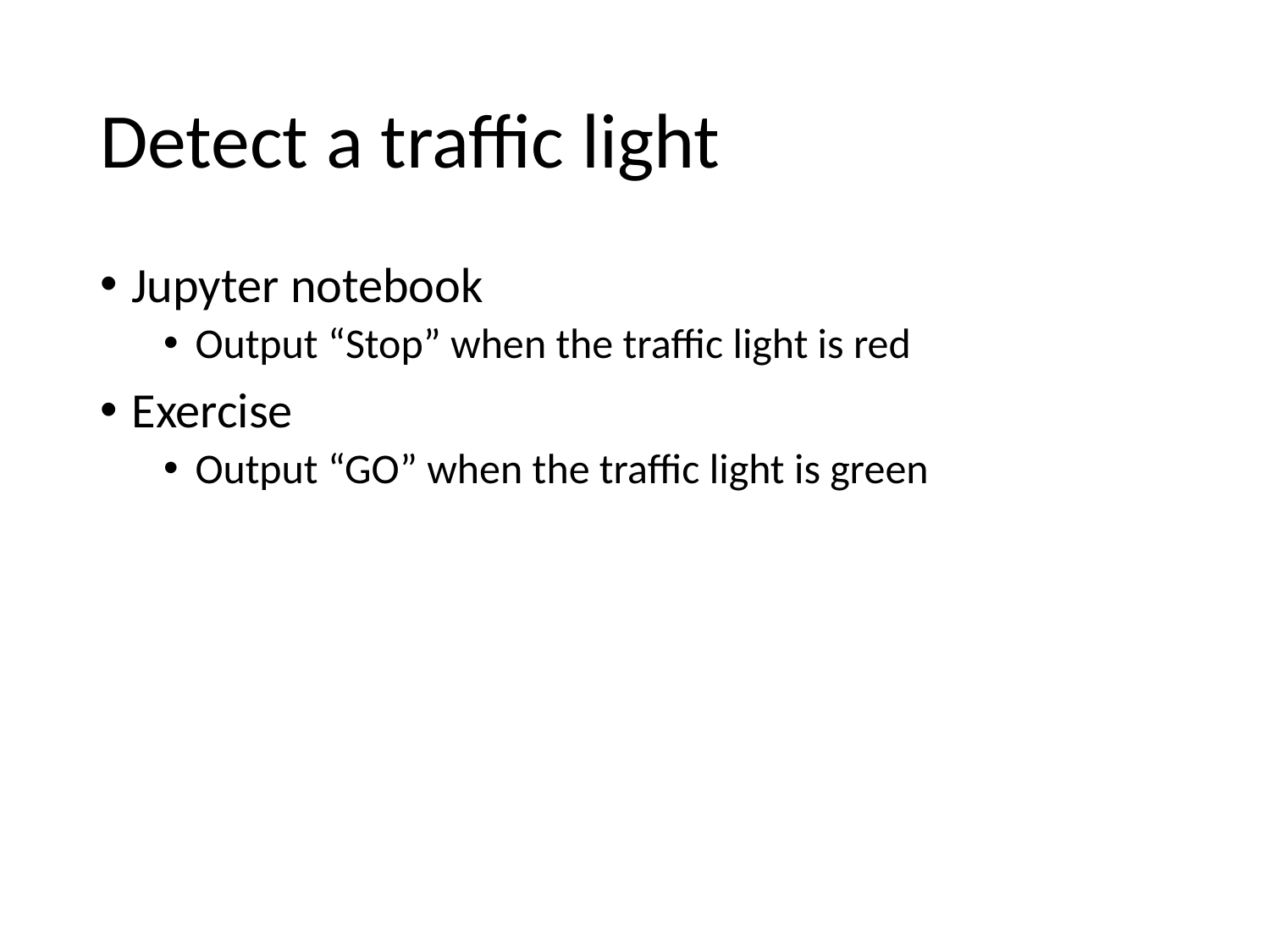

# Detect a traffic light
Jupyter notebook
Output “Stop” when the traffic light is red
Exercise
Output “GO” when the traffic light is green